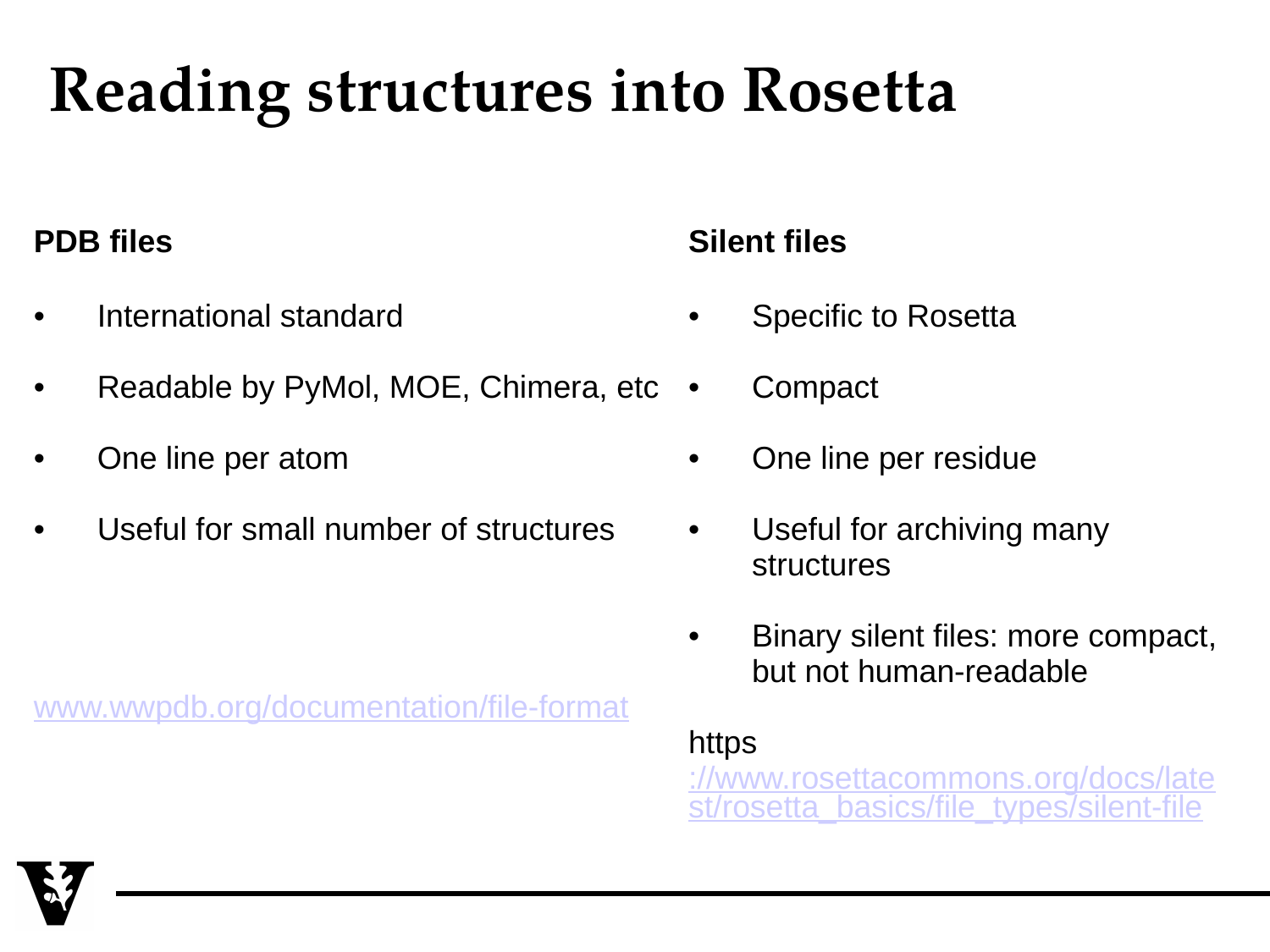

# Reading structures into Rosetta
| PDB files | Silent files |
| --- | --- |
| International standard Readable by PyMol, MOE, Chimera, etc One line per atom Useful for small number of structures www.wwpdb.org/documentation/file-format | Specific to Rosetta Compact One line per residue Useful for archiving many structures Binary silent files: more compact, but not human-readable https://www.rosettacommons.org/docs/latest/rosetta\_basics/file\_types/silent-file |